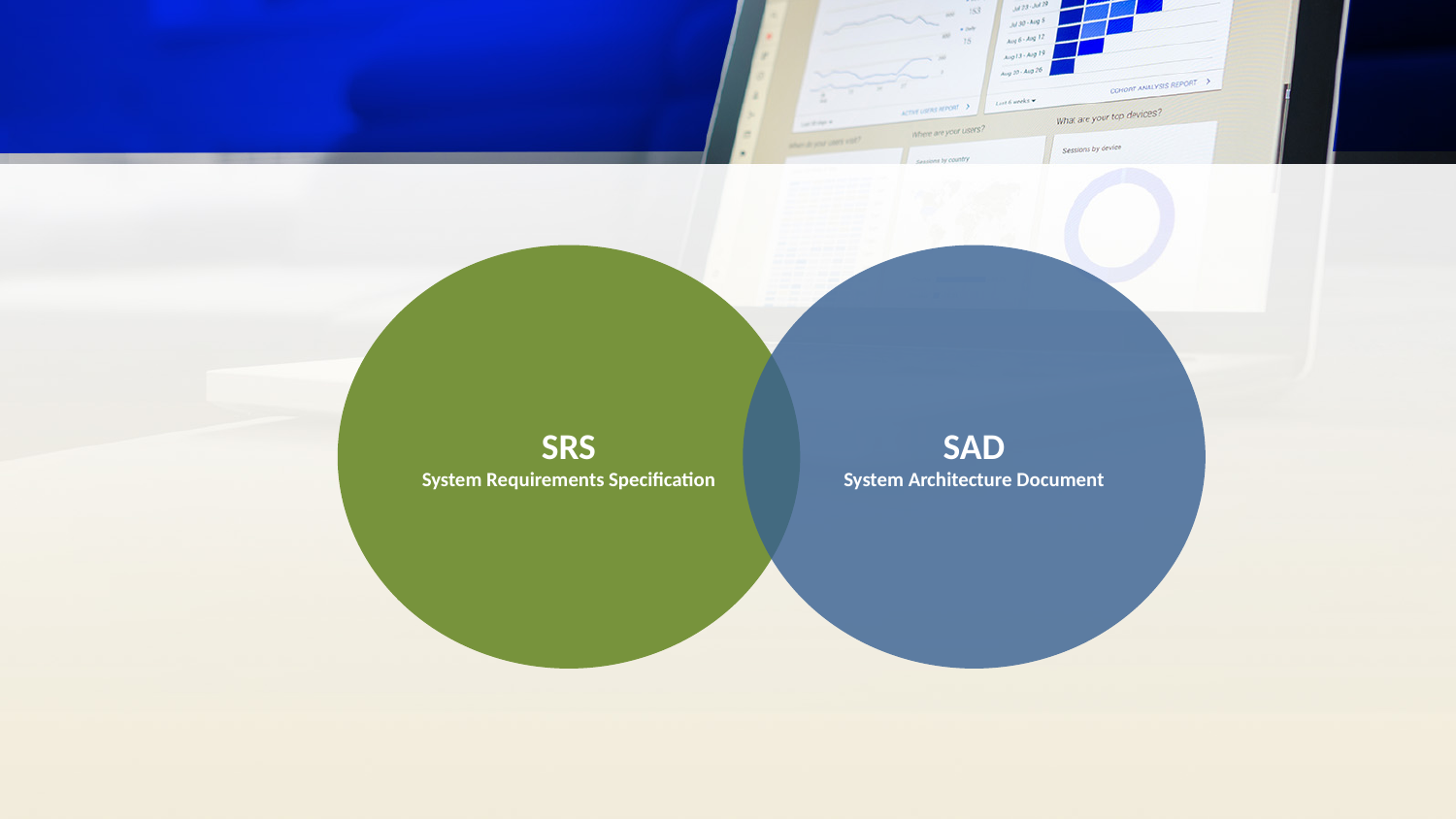

SRS
System Requirements Specification
SAD
System Architecture Document